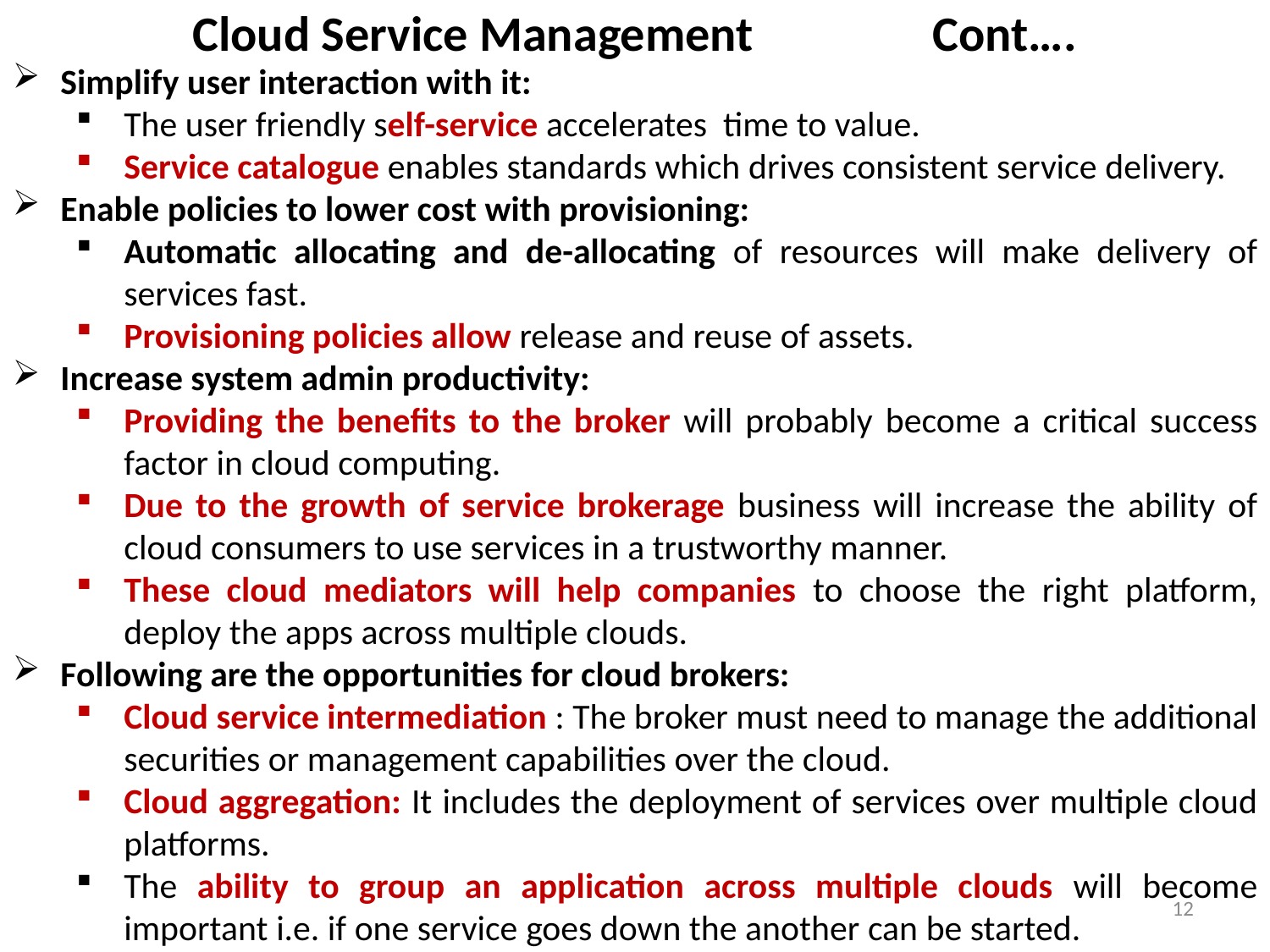

# Cloud Service Management                Cont….
Simplify user interaction with it:
The user friendly self-service accelerates  time to value.
Service catalogue enables standards which drives consistent service delivery.
Enable policies to lower cost with provisioning:
Automatic allocating and de-allocating of resources will make delivery of services fast.
Provisioning policies allow release and reuse of assets.
Increase system admin productivity:
Providing the benefits to the broker will probably become a critical success factor in cloud computing.
Due to the growth of service brokerage business will increase the ability of cloud consumers to use services in a trustworthy manner.
These cloud mediators will help companies to choose the right platform, deploy the apps across multiple clouds.
Following are the opportunities for cloud brokers:
Cloud service intermediation : The broker must need to manage the additional securities or management capabilities over the cloud.
Cloud aggregation: It includes the deployment of services over multiple cloud platforms.
The ability to group an application across multiple clouds will become important i.e. if one service goes down the another can be started.
12